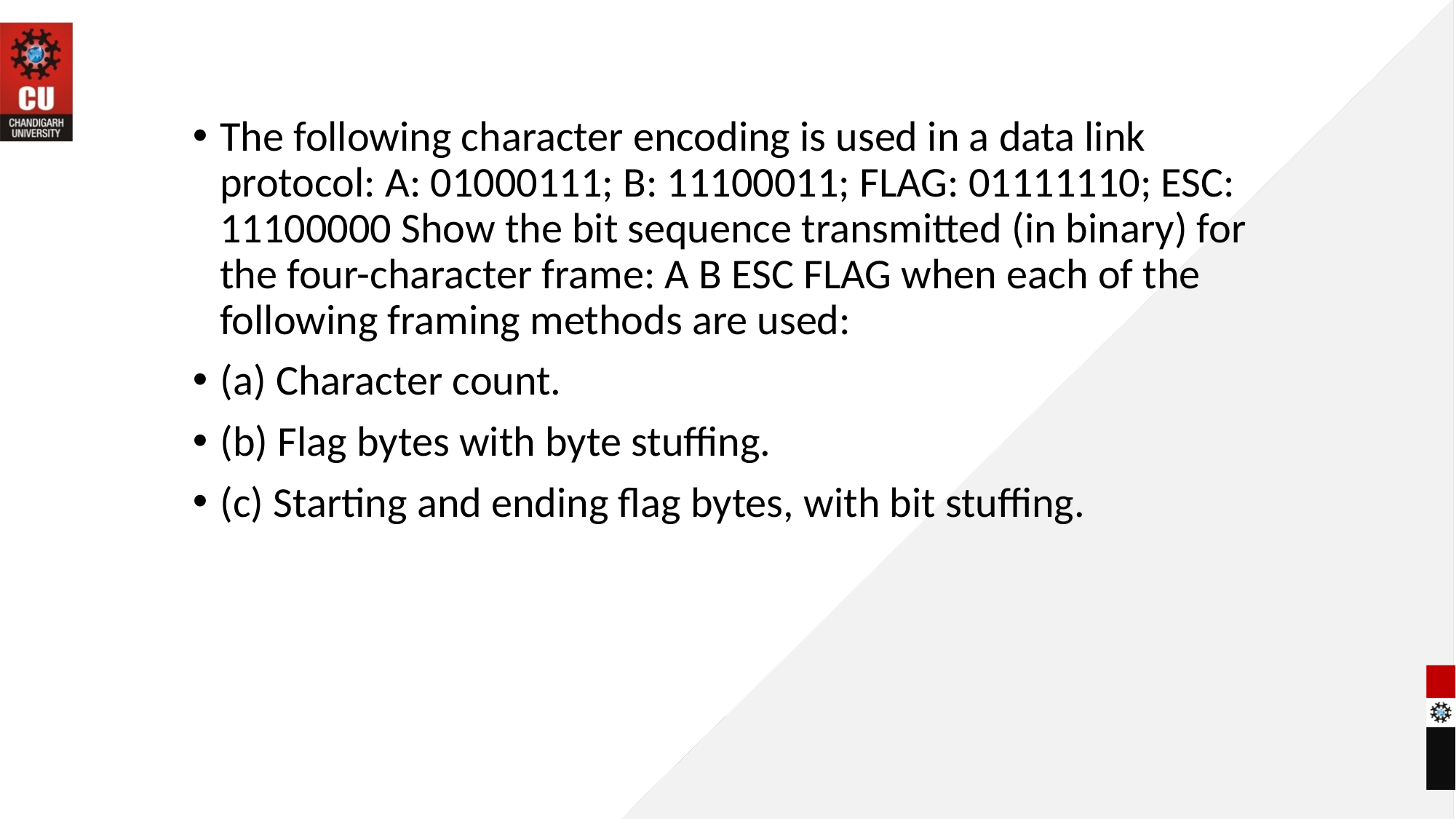

#
The following character encoding is used in a data link protocol: A: 01000111; B: 11100011; FLAG: 01111110; ESC: 11100000 Show the bit sequence transmitted (in binary) for the four-character frame: A B ESC FLAG when each of the following framing methods are used:
(a) Character count.
(b) Flag bytes with byte stuffing.
(c) Starting and ending flag bytes, with bit stuffing.